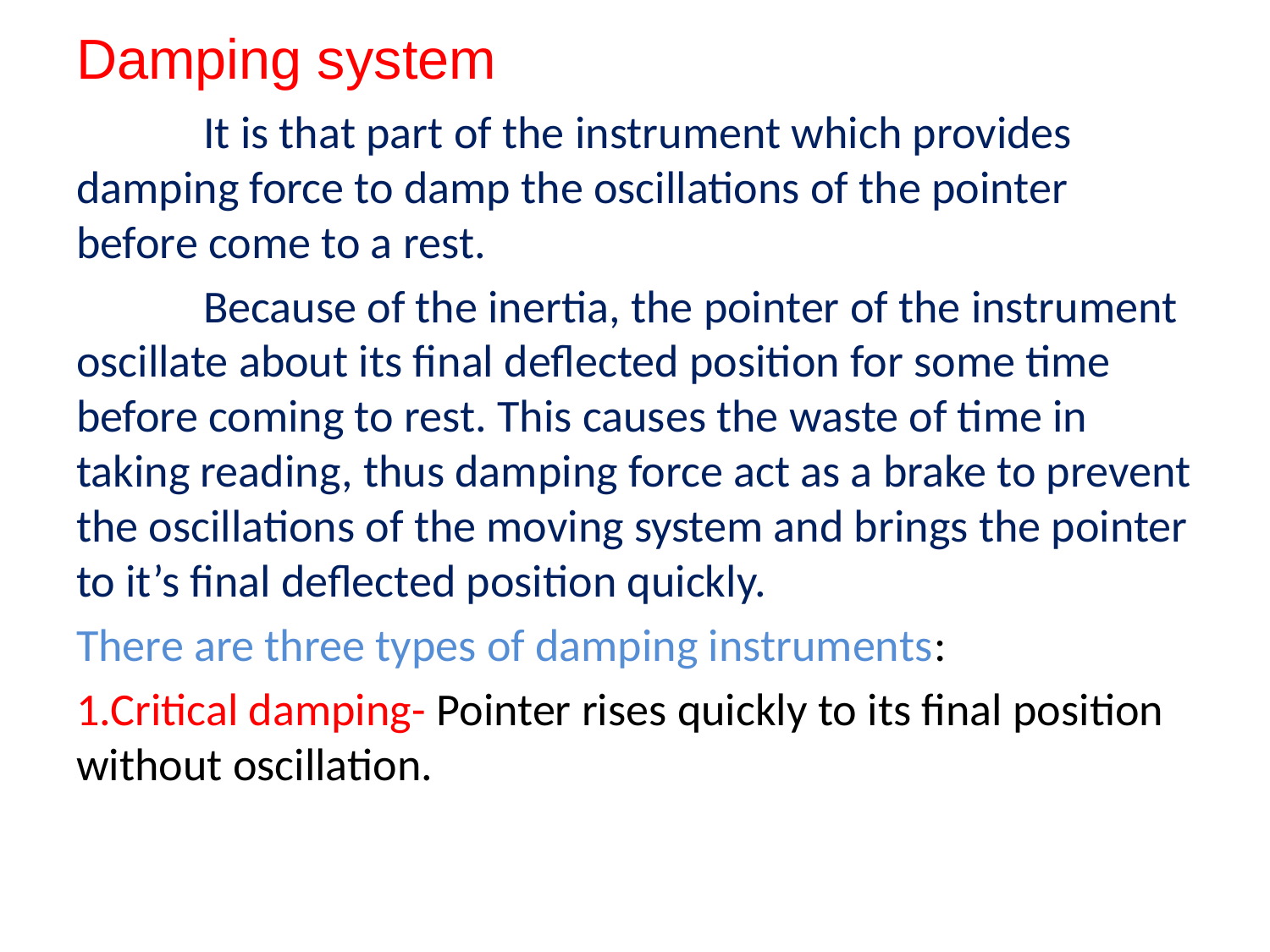

# Damping system
	It is that part of the instrument which provides damping force to damp the oscillations of the pointer before come to a rest.
	Because of the inertia, the pointer of the instrument oscillate about its final deflected position for some time before coming to rest. This causes the waste of time in taking reading, thus damping force act as a brake to prevent the oscillations of the moving system and brings the pointer to it’s final deflected position quickly.
There are three types of damping instruments:
1.Critical damping- Pointer rises quickly to its final position without oscillation.